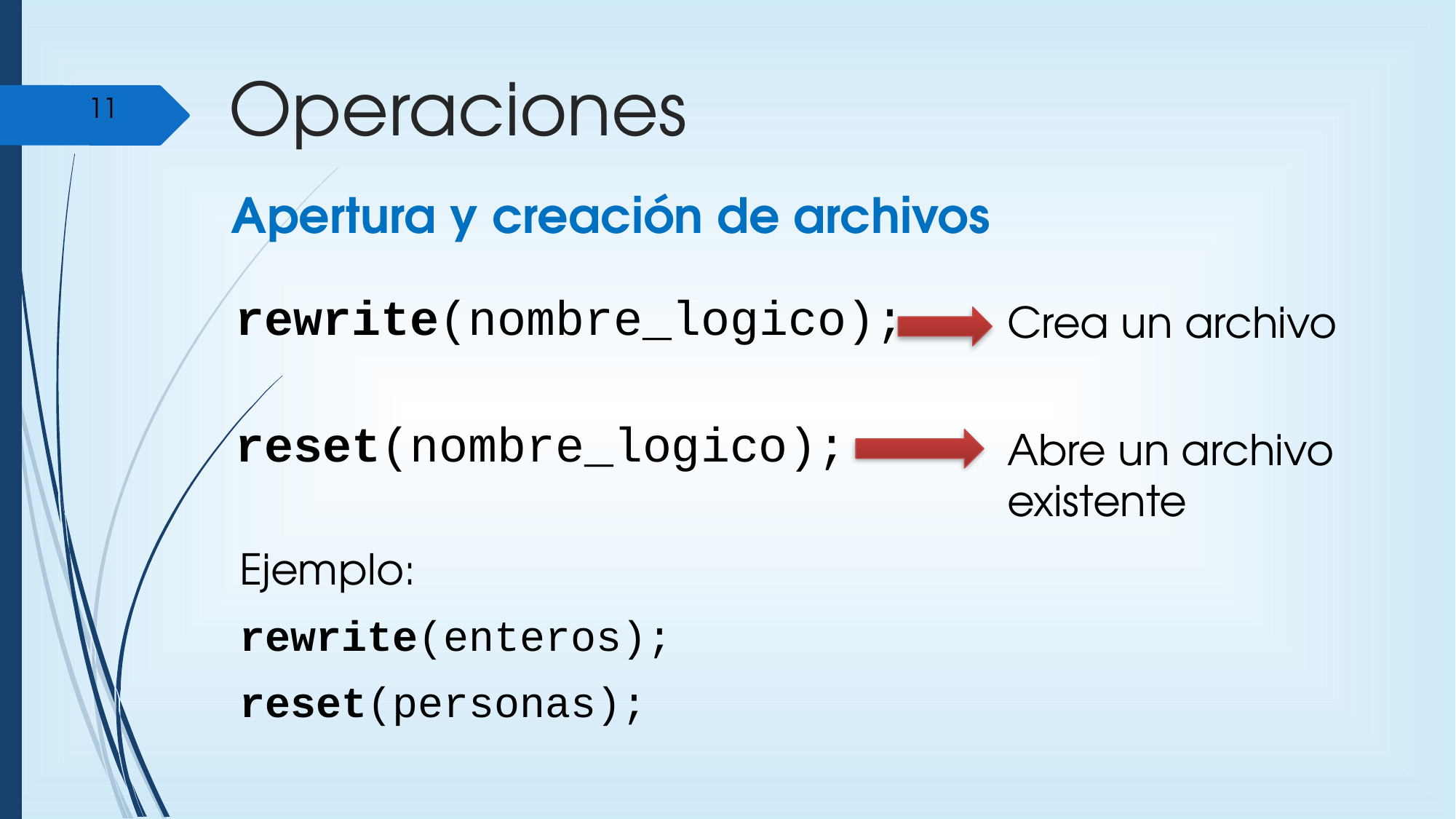

Operaciones
11
Apertura y creación de archivos
rewrite(nombre_logico);
Crea un archivo

reset(nombre_logico);
Abre un archivo existente

Ejemplo:
rewrite(enteros);
reset(personas);